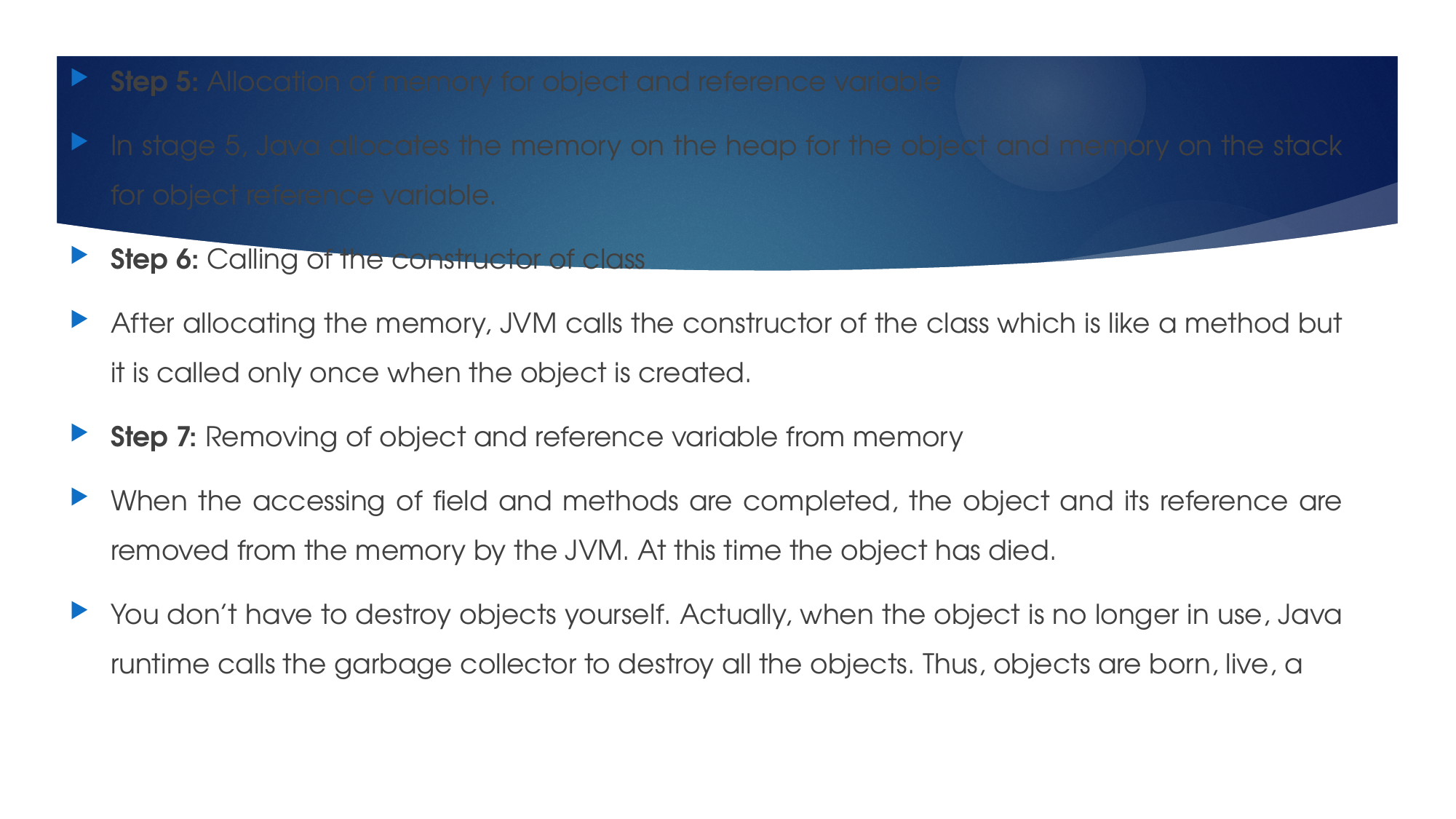

Step 5: Allocation of memory for object and reference variable
In stage 5, Java allocates the memory on the heap for the object and memory on the stack for object reference variable.
Step 6: Calling of the constructor of class
After allocating the memory, JVM calls the constructor of the class which is like a method but it is called only once when the object is created.
Step 7: Removing of object and reference variable from memory
When the accessing of field and methods are completed, the object and its reference are removed from the memory by the JVM. At this time the object has died.
You don’t have to destroy objects yourself. Actually, when the object is no longer in use, Java runtime calls the garbage collector to destroy all the objects. Thus, objects are born, live, a